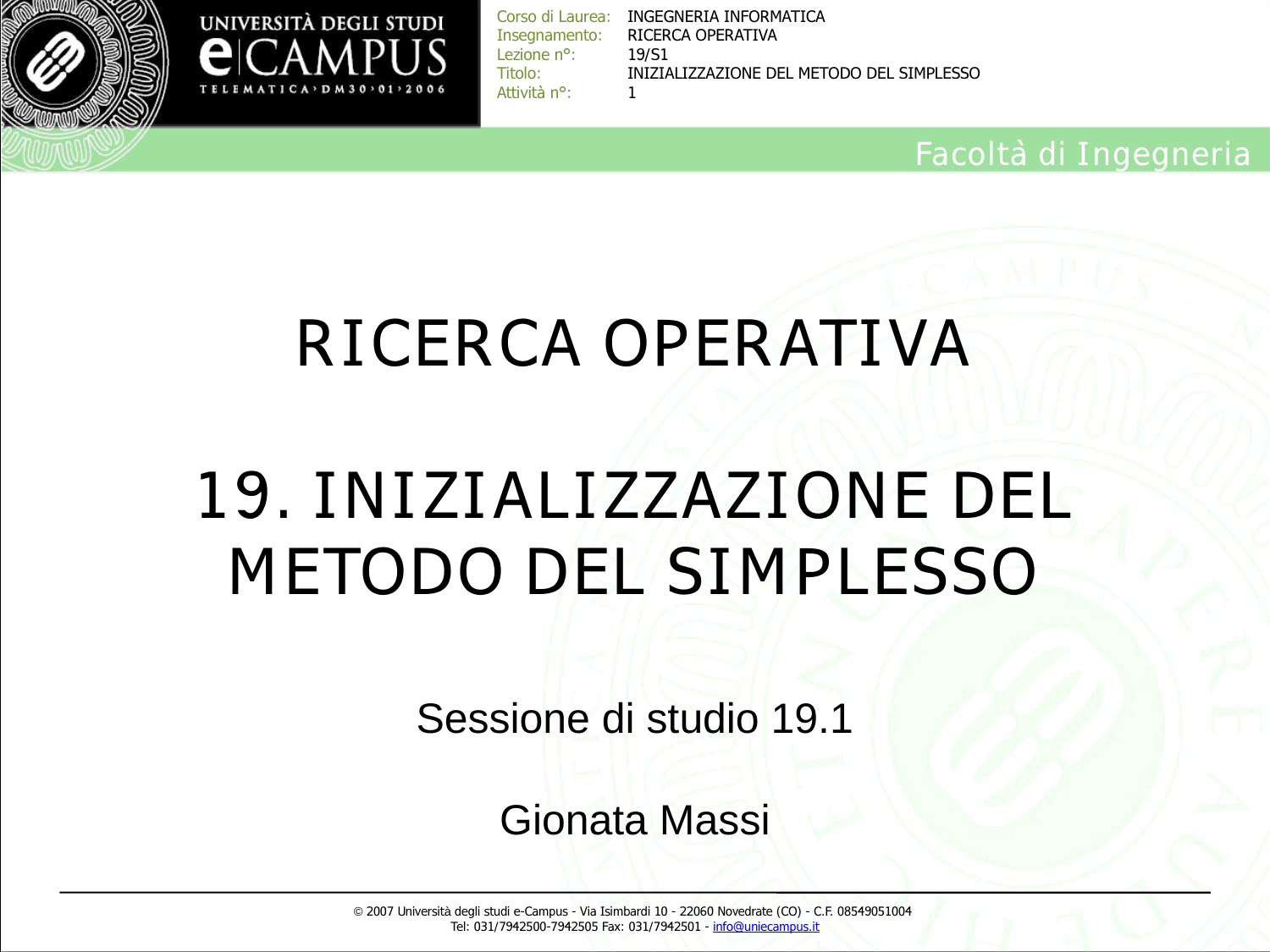

# RICERCA OPERATIVA 19. INIZIALIZZAZIONE DEL METODO DEL SIMPLESSO
Sessione di studio 19.1

Gionata Massi